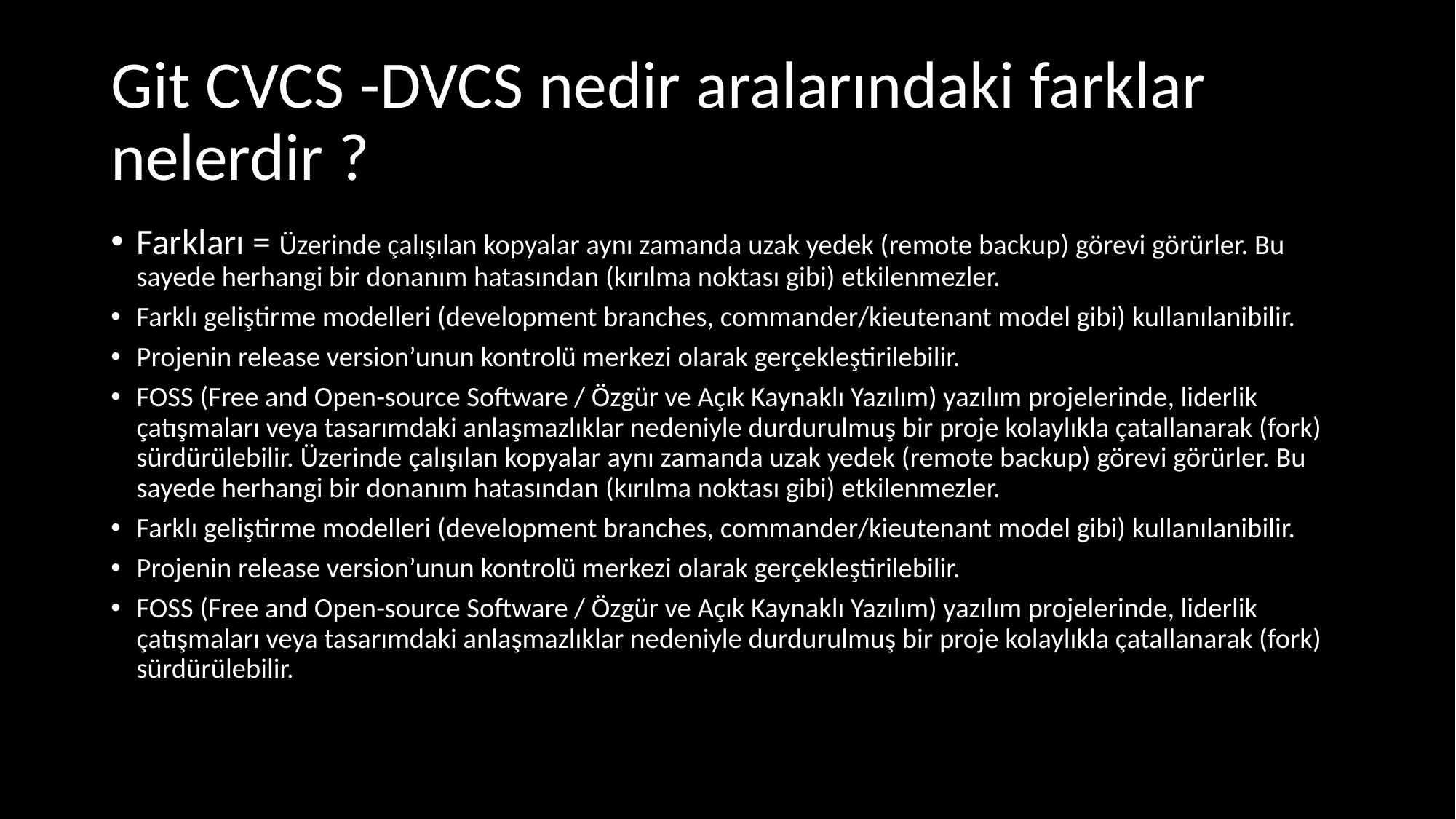

# Git CVCS -DVCS nedir aralarındaki farklar nelerdir ?
Farkları = Üzerinde çalışılan kopyalar aynı zamanda uzak yedek (remote backup) görevi görürler. Bu sayede herhangi bir donanım hatasından (kırılma noktası gibi) etkilenmezler.
Farklı geliştirme modelleri (development branches, commander/kieutenant model gibi) kullanılanibilir.
Projenin release version’unun kontrolü merkezi olarak gerçekleştirilebilir.
FOSS (Free and Open-source Software / Özgür ve Açık Kaynaklı Yazılım) yazılım projelerinde, liderlik çatışmaları veya tasarımdaki anlaşmazlıklar nedeniyle durdurulmuş bir proje kolaylıkla çatallanarak (fork) sürdürülebilir. Üzerinde çalışılan kopyalar aynı zamanda uzak yedek (remote backup) görevi görürler. Bu sayede herhangi bir donanım hatasından (kırılma noktası gibi) etkilenmezler.
Farklı geliştirme modelleri (development branches, commander/kieutenant model gibi) kullanılanibilir.
Projenin release version’unun kontrolü merkezi olarak gerçekleştirilebilir.
FOSS (Free and Open-source Software / Özgür ve Açık Kaynaklı Yazılım) yazılım projelerinde, liderlik çatışmaları veya tasarımdaki anlaşmazlıklar nedeniyle durdurulmuş bir proje kolaylıkla çatallanarak (fork) sürdürülebilir.